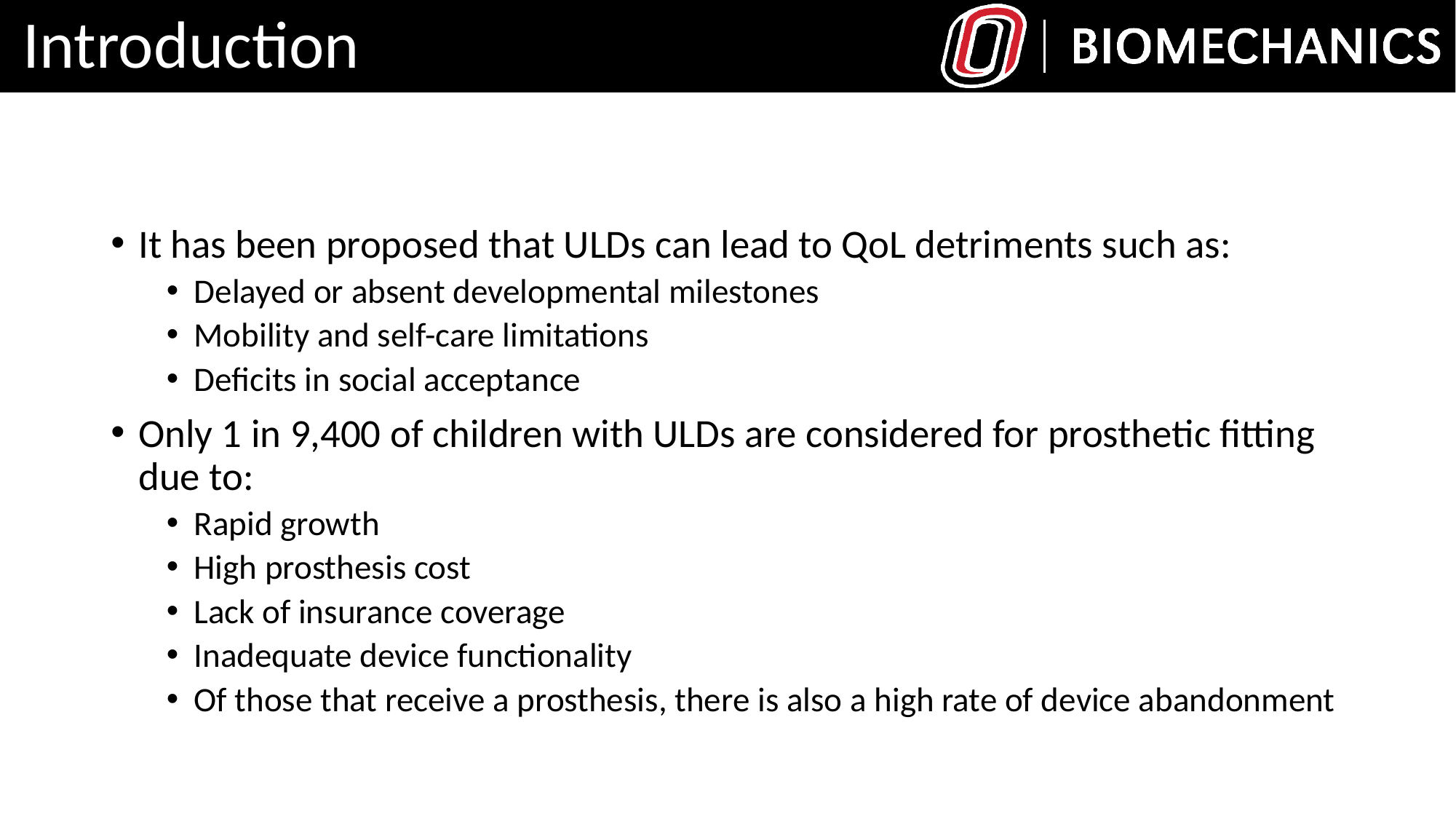

# Introduction
It has been proposed that ULDs can lead to QoL detriments such as:
Delayed or absent developmental milestones
Mobility and self-care limitations
Deficits in social acceptance
Only 1 in 9,400 of children with ULDs are considered for prosthetic fitting due to:
Rapid growth
High prosthesis cost
Lack of insurance coverage
Inadequate device functionality
Of those that receive a prosthesis, there is also a high rate of device abandonment